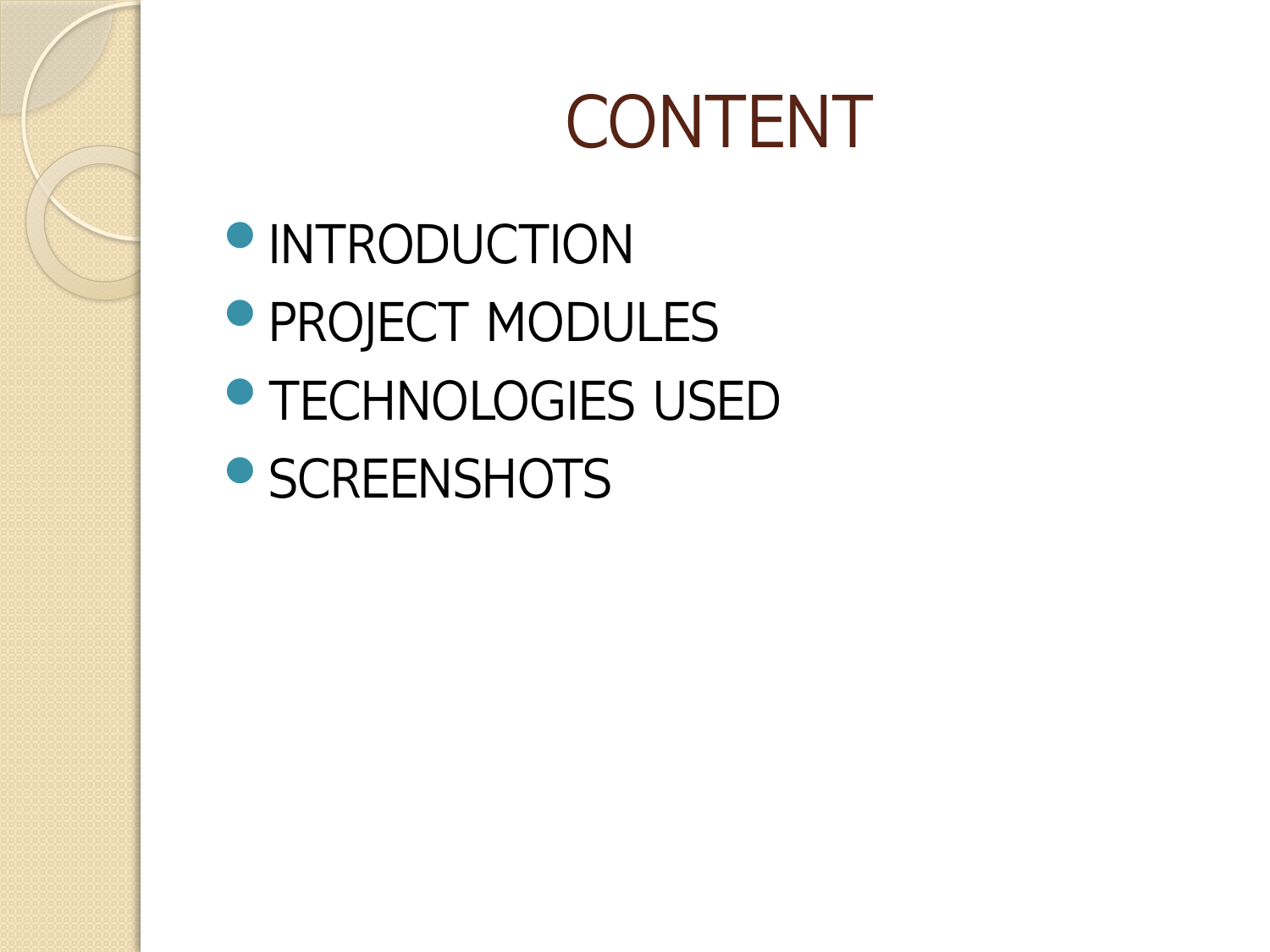

# CONTENT
INTRODUCTION
PROJECT MODULES
TECHNOLOGIES USED
SCREENSHOTS